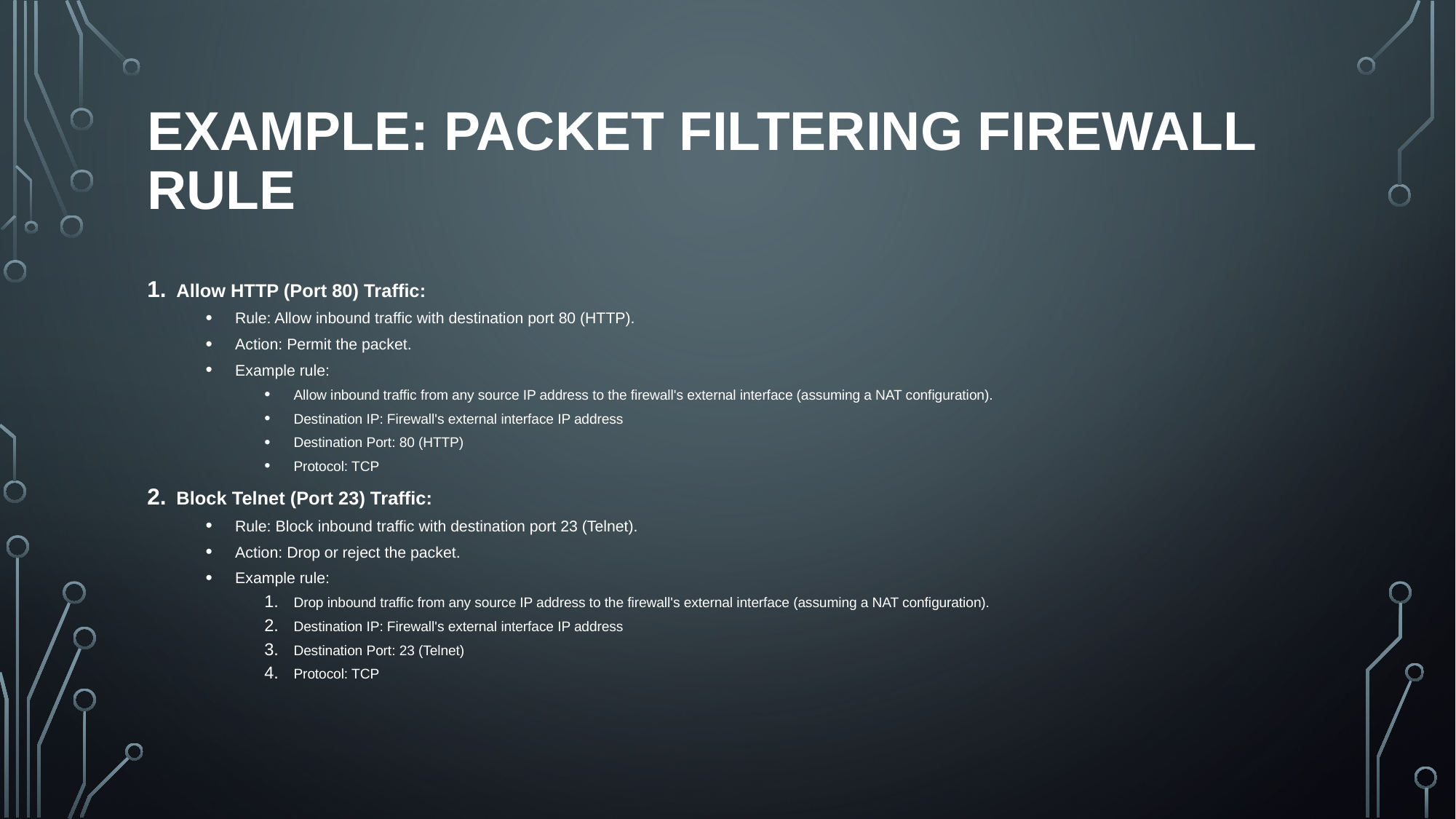

# Example: Packet Filtering Firewall Rule
Allow HTTP (Port 80) Traffic:
Rule: Allow inbound traffic with destination port 80 (HTTP).
Action: Permit the packet.
Example rule:
Allow inbound traffic from any source IP address to the firewall's external interface (assuming a NAT configuration).
Destination IP: Firewall's external interface IP address
Destination Port: 80 (HTTP)
Protocol: TCP
Block Telnet (Port 23) Traffic:
Rule: Block inbound traffic with destination port 23 (Telnet).
Action: Drop or reject the packet.
Example rule:
Drop inbound traffic from any source IP address to the firewall's external interface (assuming a NAT configuration).
Destination IP: Firewall's external interface IP address
Destination Port: 23 (Telnet)
Protocol: TCP